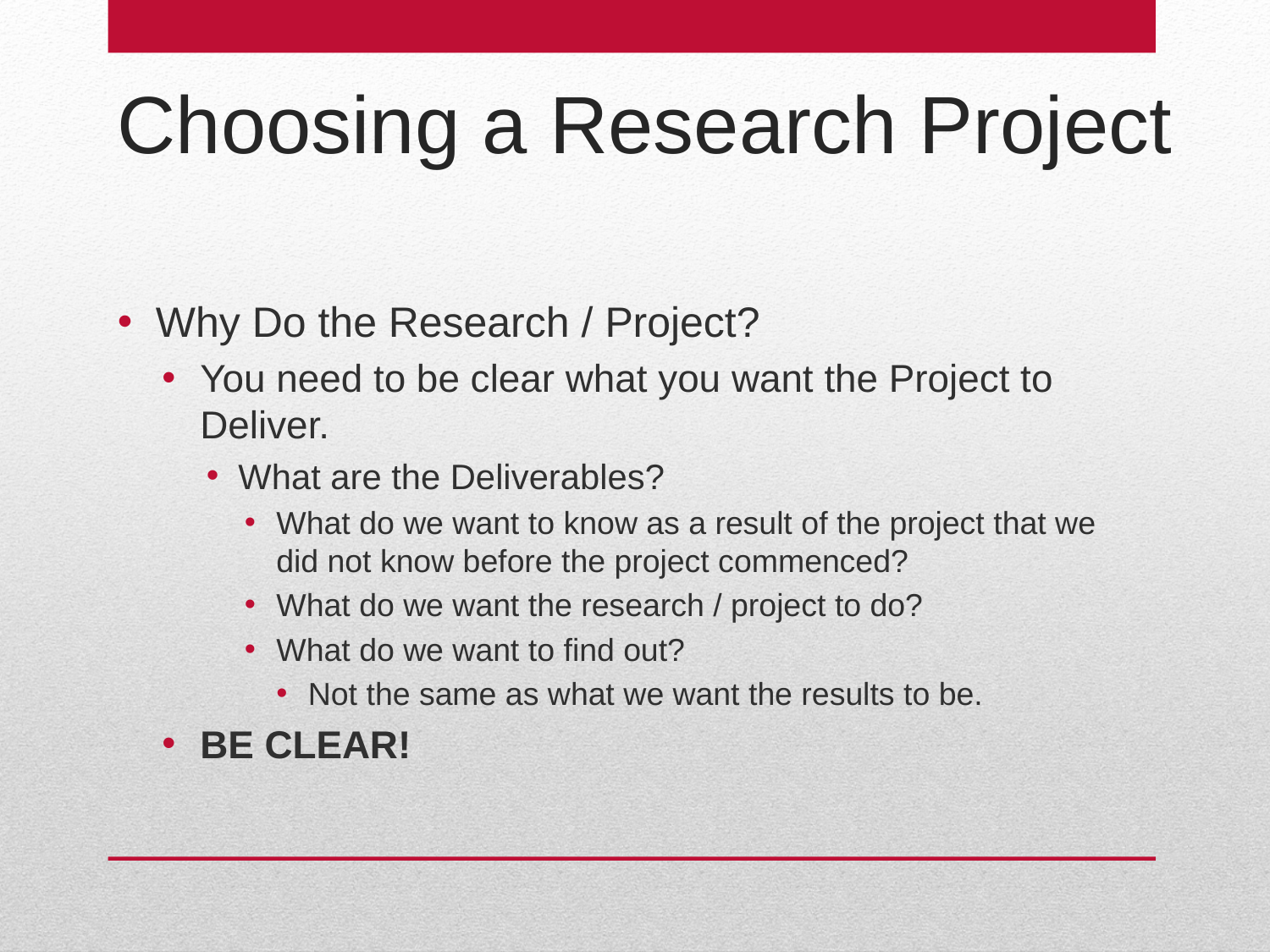

Choosing a Research Project
Why Do the Research / Project?
You need to be clear what you want the Project to Deliver.
What are the Deliverables?
What do we want to know as a result of the project that we did not know before the project commenced?
What do we want the research / project to do?
What do we want to find out?
Not the same as what we want the results to be.
BE CLEAR!